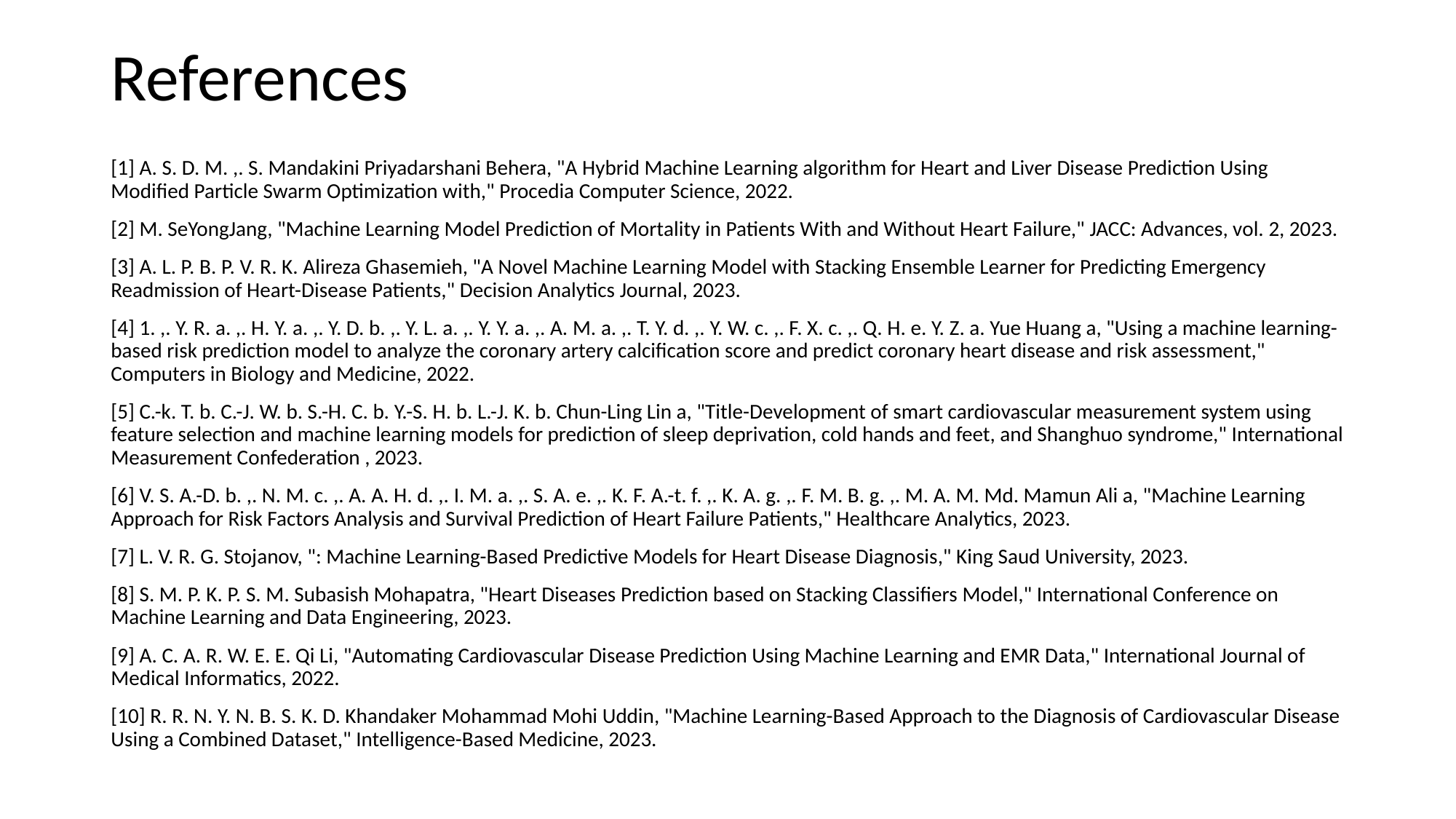

# References
[1] A. S. D. M. ,. S. Mandakini Priyadarshani Behera, "A Hybrid Machine Learning algorithm for Heart and Liver Disease Prediction Using Modified Particle Swarm Optimization with," Procedia Computer Science, 2022.
[2] M. SeYongJang, "Machine Learning Model Prediction of Mortality in Patients With and Without Heart Failure," JACC: Advances, vol. 2, 2023.
[3] A. L. P. B. P. V. R. K. Alireza Ghasemieh, "A Novel Machine Learning Model with Stacking Ensemble Learner for Predicting Emergency Readmission of Heart-Disease Patients," Decision Analytics Journal, 2023.
[4] 1. ,. Y. R. a. ,. H. Y. a. ,. Y. D. b. ,. Y. L. a. ,. Y. Y. a. ,. A. M. a. ,. T. Y. d. ,. Y. W. c. ,. F. X. c. ,. Q. H. e. Y. Z. a. Yue Huang a, "Using a machine learning-based risk prediction model to analyze the coronary artery calcification score and predict coronary heart disease and risk assessment," Computers in Biology and Medicine, 2022.
[5] C.-k. T. b. C.-J. W. b. S.-H. C. b. Y.-S. H. b. L.-J. K. b. Chun-Ling Lin a, "Title-Development of smart cardiovascular measurement system using feature selection and machine learning models for prediction of sleep deprivation, cold hands and feet, and Shanghuo syndrome," International Measurement Confederation , 2023.
[6] V. S. A.-D. b. ,. N. M. c. ,. A. A. H. d. ,. I. M. a. ,. S. A. e. ,. K. F. A.-t. f. ,. K. A. g. ,. F. M. B. g. ,. M. A. M. Md. Mamun Ali a, "Machine Learning Approach for Risk Factors Analysis and Survival Prediction of Heart Failure Patients," Healthcare Analytics, 2023.
[7] L. V. R. G. Stojanov, ": Machine Learning-Based Predictive Models for Heart Disease Diagnosis," King Saud University, 2023.
[8] S. M. P. K. P. S. M. Subasish Mohapatra, "Heart Diseases Prediction based on Stacking Classifiers Model," International Conference on Machine Learning and Data Engineering, 2023.
[9] A. C. A. R. W. E. E. Qi Li, "Automating Cardiovascular Disease Prediction Using Machine Learning and EMR Data," International Journal of Medical Informatics, 2022.
[10] R. R. N. Y. N. B. S. K. D. Khandaker Mohammad Mohi Uddin, "Machine Learning-Based Approach to the Diagnosis of Cardiovascular Disease Using a Combined Dataset," Intelligence-Based Medicine, 2023.